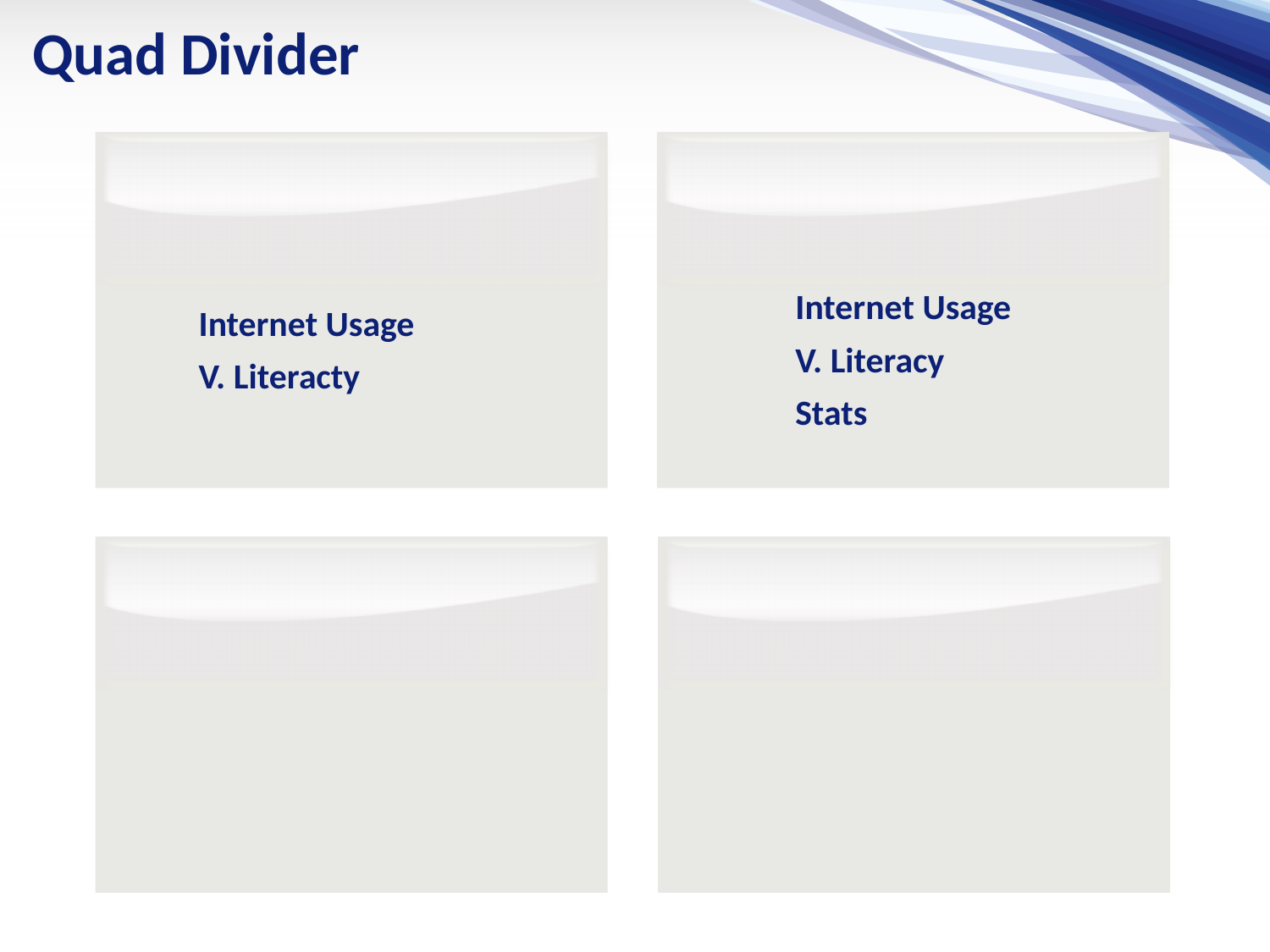

Quad Divider

Internet Usage V. Literacy
Stats
Internet Usage V. Literacty